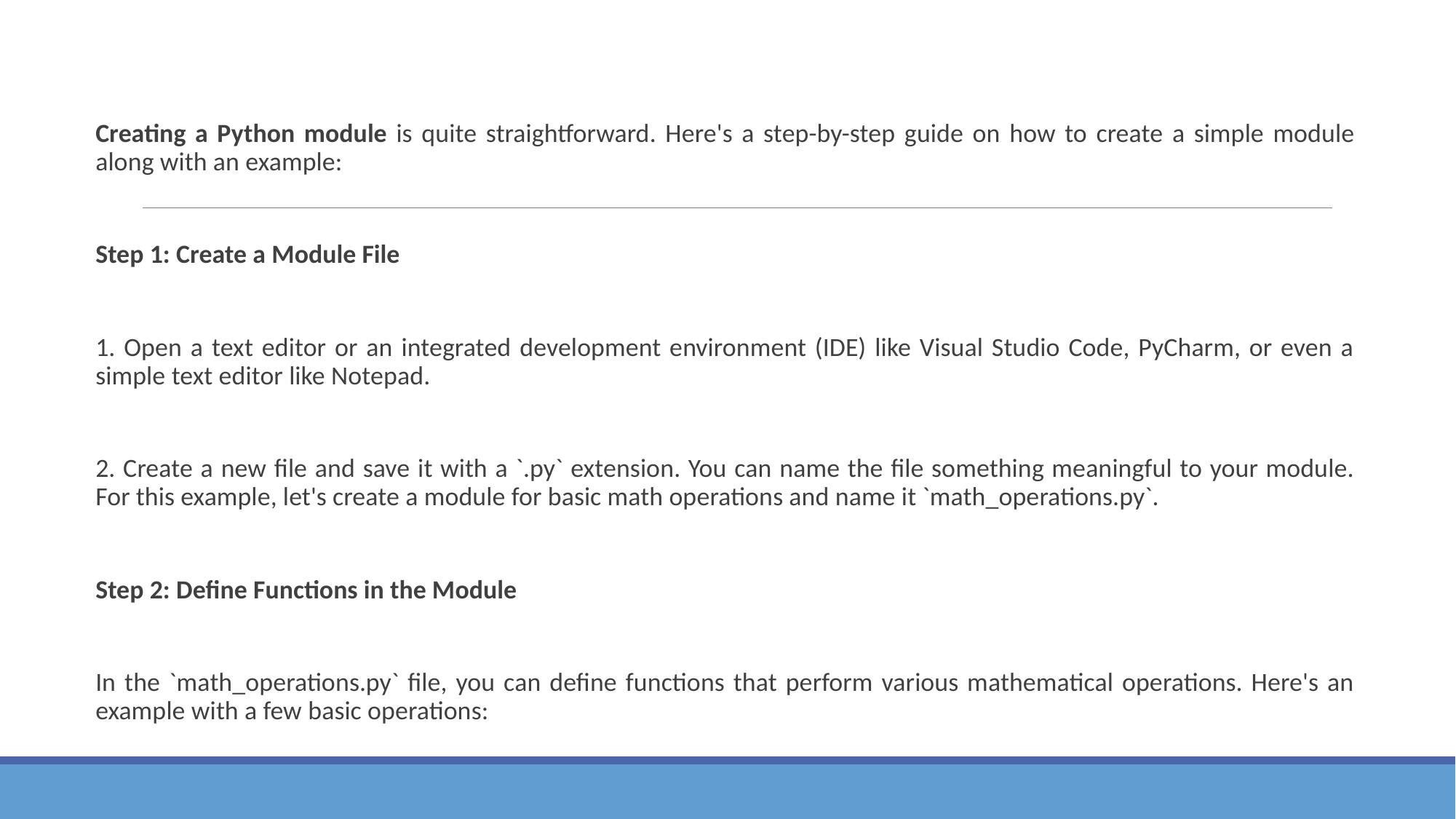

Creating a Python module is quite straightforward. Here's a step-by-step guide on how to create a simple module along with an example:

Step 1: Create a Module File

1. Open a text editor or an integrated development environment (IDE) like Visual Studio Code, PyCharm, or even a simple text editor like Notepad.

2. Create a new file and save it with a `.py` extension. You can name the file something meaningful to your module. For this example, let's create a module for basic math operations and name it `math_operations.py`.

Step 2: Define Functions in the Module

In the `math_operations.py` file, you can define functions that perform various mathematical operations. Here's an example with a few basic operations: